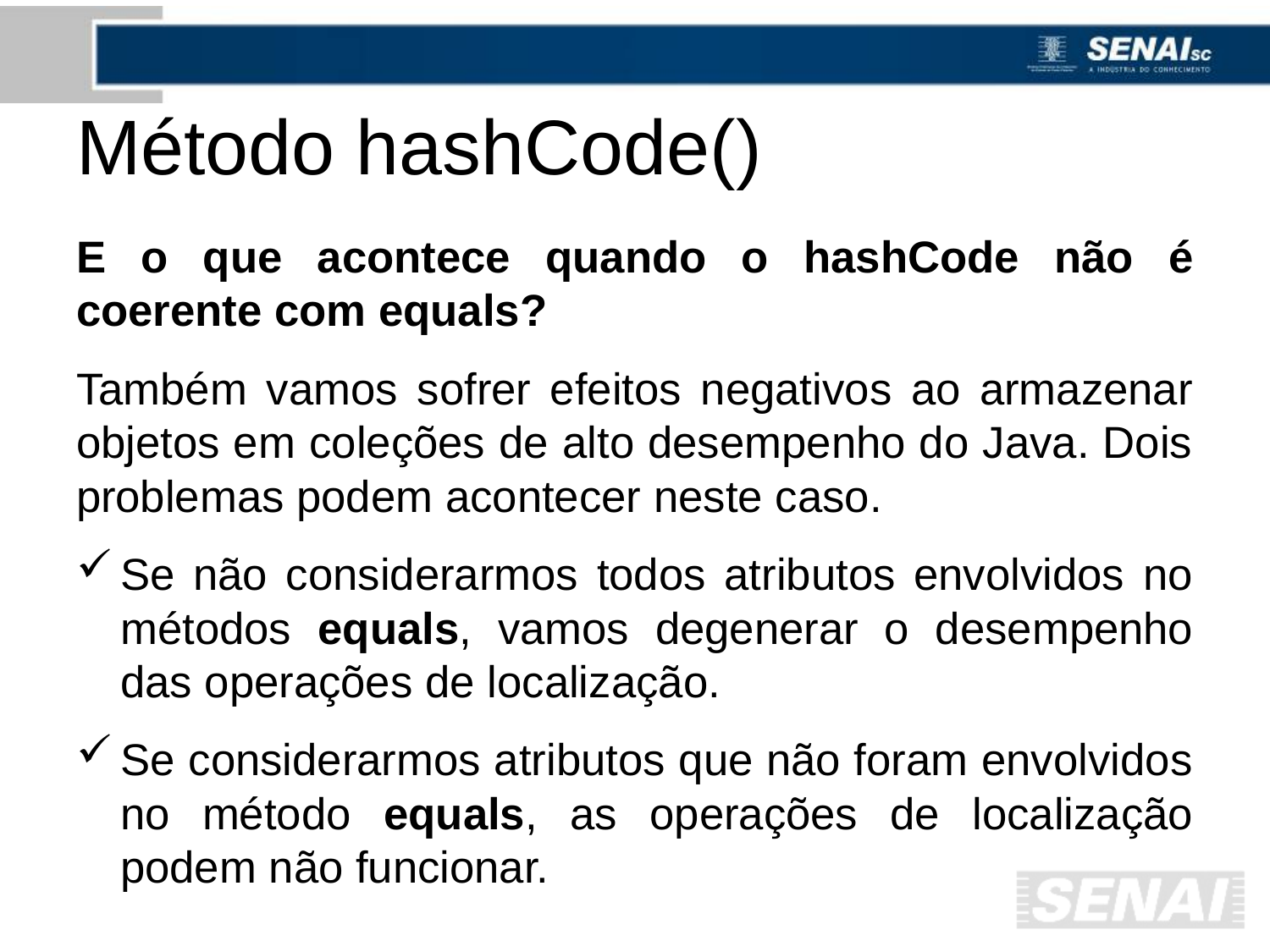

# Método hashCode()
E o que acontece quando o hashCode não é coerente com equals?
Também vamos sofrer efeitos negativos ao armazenar objetos em coleções de alto desempenho do Java. Dois problemas podem acontecer neste caso.
Se não considerarmos todos atributos envolvidos no métodos equals, vamos degenerar o desempenho das operações de localização.
Se considerarmos atributos que não foram envolvidos no método equals, as operações de localização podem não funcionar.